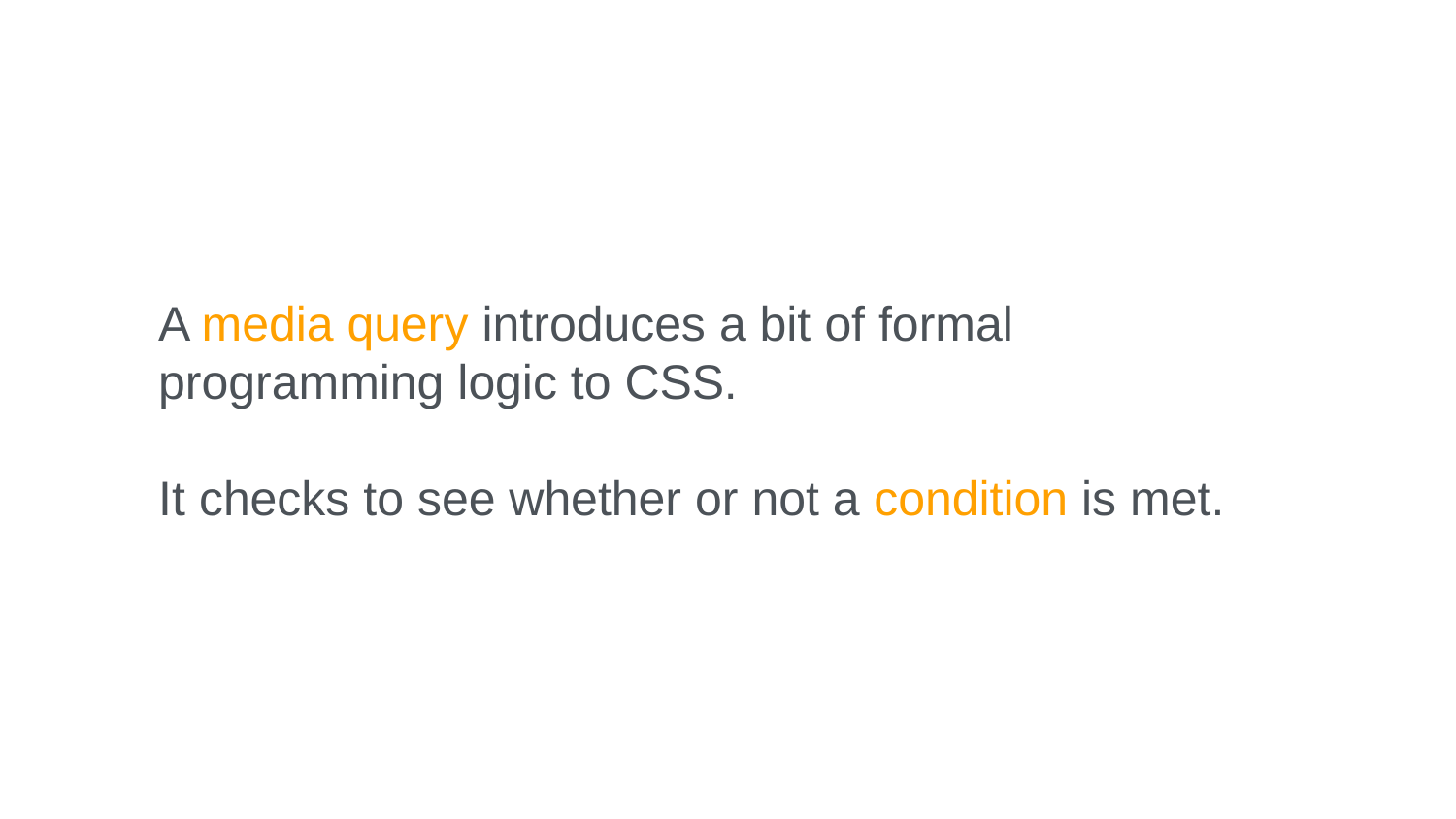

A media query introduces a bit of formal programming logic to CSS.

It checks to see whether or not a condition is met.